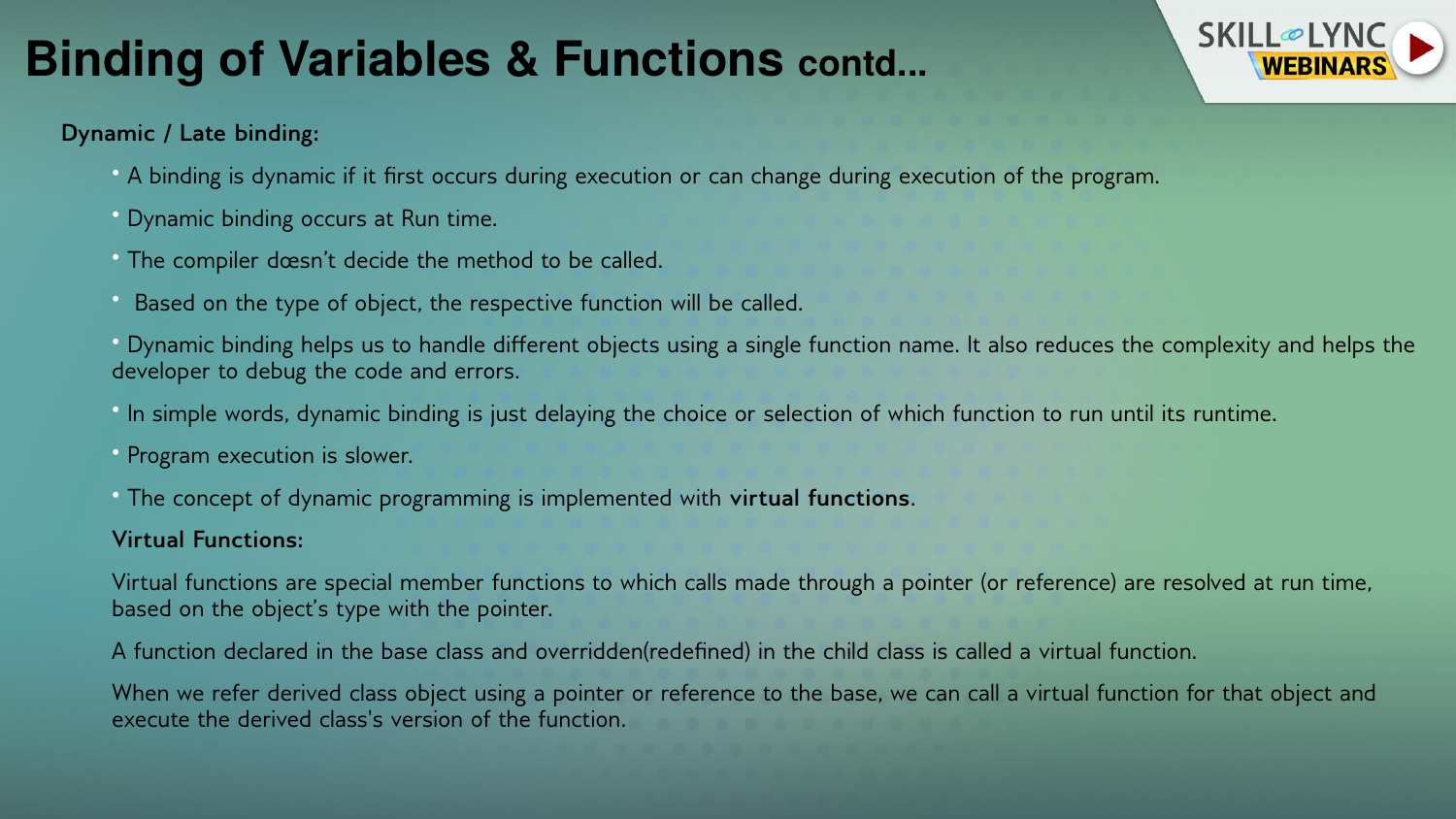

Binding of Variables & Functions contd...
Dynamic / Late binding:
 A binding is dynamic if it first occurs during execution or can change during execution of the program.
 Dynamic binding occurs at Run time.
 The compiler doesn’t decide the method to be called.
  Based on the type of object, the respective function will be called.
 Dynamic binding helps us to handle different objects using a single function name. It also reduces the complexity and helps the developer to debug the code and errors.
 In simple words, dynamic binding is just delaying the choice or selection of which function to run until its runtime.
 Program execution is slower.
 The concept of dynamic programming is implemented with virtual functions.
Virtual Functions:
Virtual functions are special member functions to which calls made through a pointer (or reference) are resolved at run time, based on the object’s type with the pointer.
A function declared in the base class and overridden(redefined) in the child class is called a virtual function.
When we refer derived class object using a pointer or reference to the base, we can call a virtual function for that object and execute the derived class's version of the function.